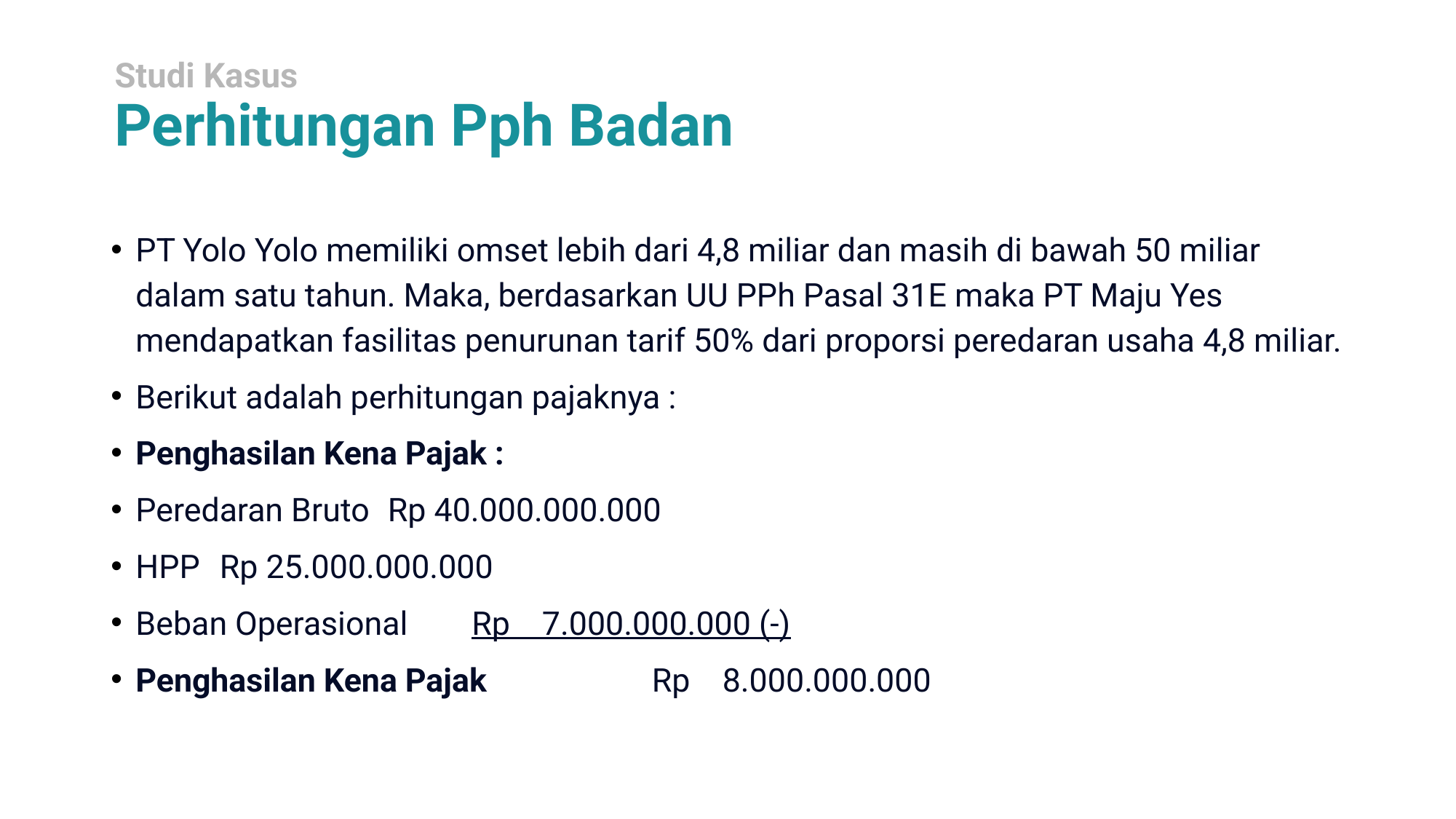

# Studi Kasus
Perhitungan Pph Badan
PT Yolo Yolo memiliki omset lebih dari 4,8 miliar dan masih di bawah 50 miliar dalam satu tahun. Maka, berdasarkan UU PPh Pasal 31E maka PT Maju Yes mendapatkan fasilitas penurunan tarif 50% dari proporsi peredaran usaha 4,8 miliar.
Berikut adalah perhitungan pajaknya :
Penghasilan Kena Pajak :
Peredaran Bruto				Rp 40.000.000.000
HPP						Rp 25.000.000.000
Beban Operasional			Rp    7.000.000.000 (-)
Penghasilan Kena Pajak		            Rp    8.000.000.000